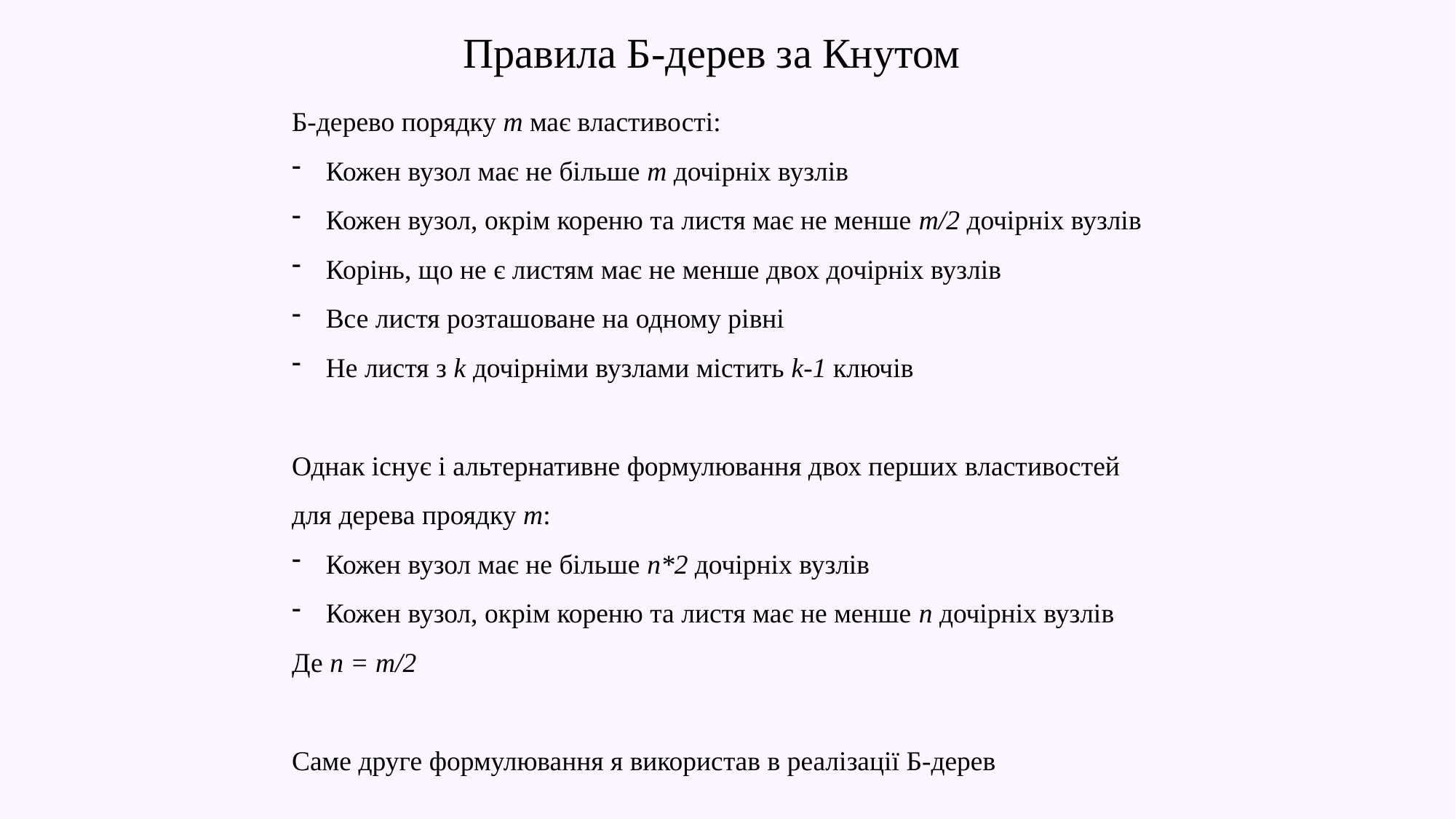

Правила Б-дерев за Кнутом
Б-дерево порядку m має властивості:
Кожен вузол має не більше m дочірніх вузлів
Кожен вузол, окрім кореню та листя має не менше m/2 дочірніх вузлів
Корінь, що не є листям має не менше двох дочірніх вузлів
Все листя розташоване на одному рівні
Не листя з k дочірніми вузлами містить k-1 ключів

Однак існує і альтернативне формулювання двох перших властивостей для дерева проядку m:
Кожен вузол має не більше n*2 дочірніх вузлів
Кожен вузол, окрім кореню та листя має не менше n дочірніх вузлів
Де n = m/2

Саме друге формулювання я використав в реалізації Б-дерев